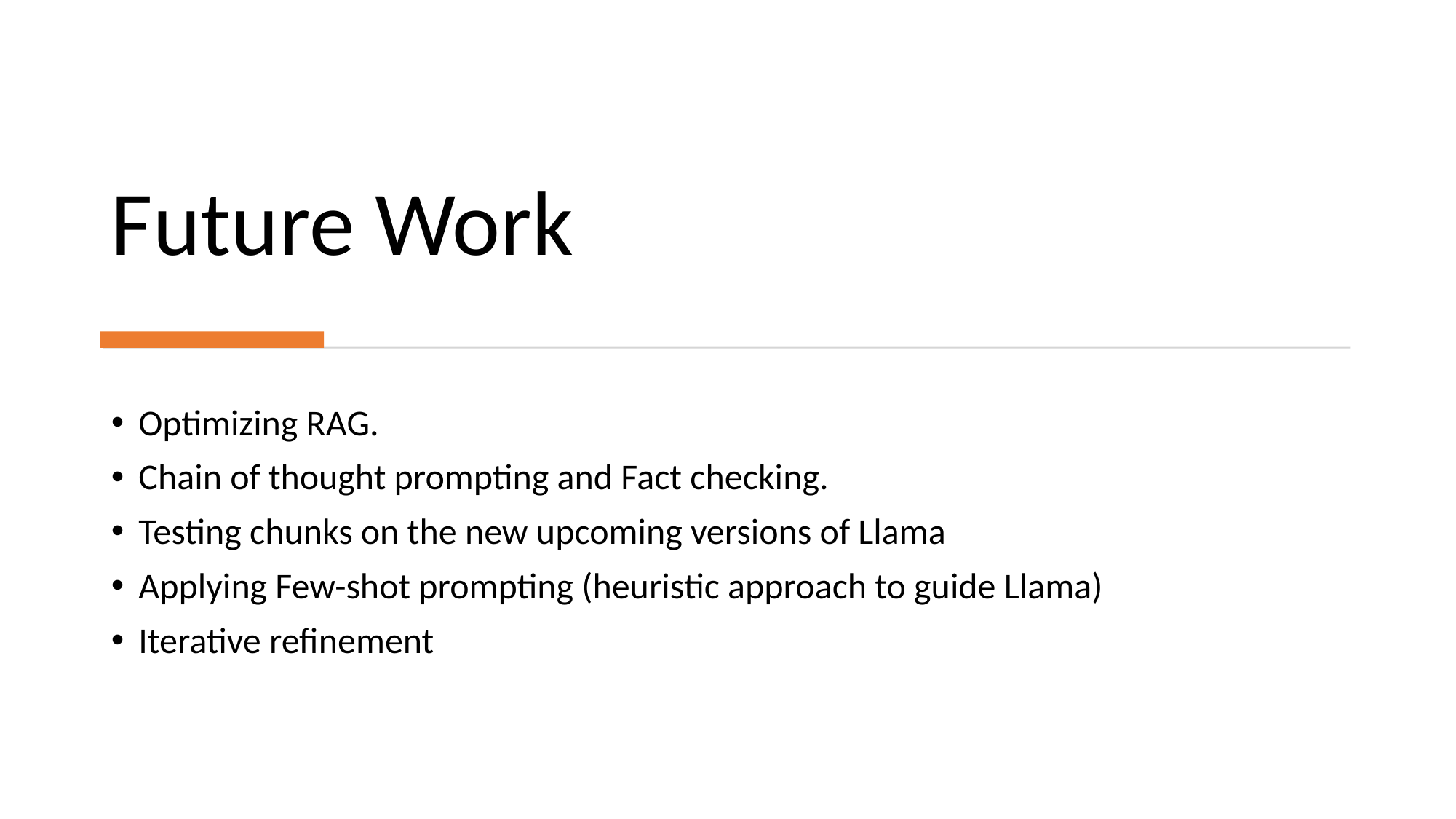

# Future Work

Optimizing RAG.
Chain of thought prompting and Fact checking.
Testing chunks on the new upcoming versions of Llama
Applying Few-shot prompting (heuristic approach to guide Llama)
Iterative refinement